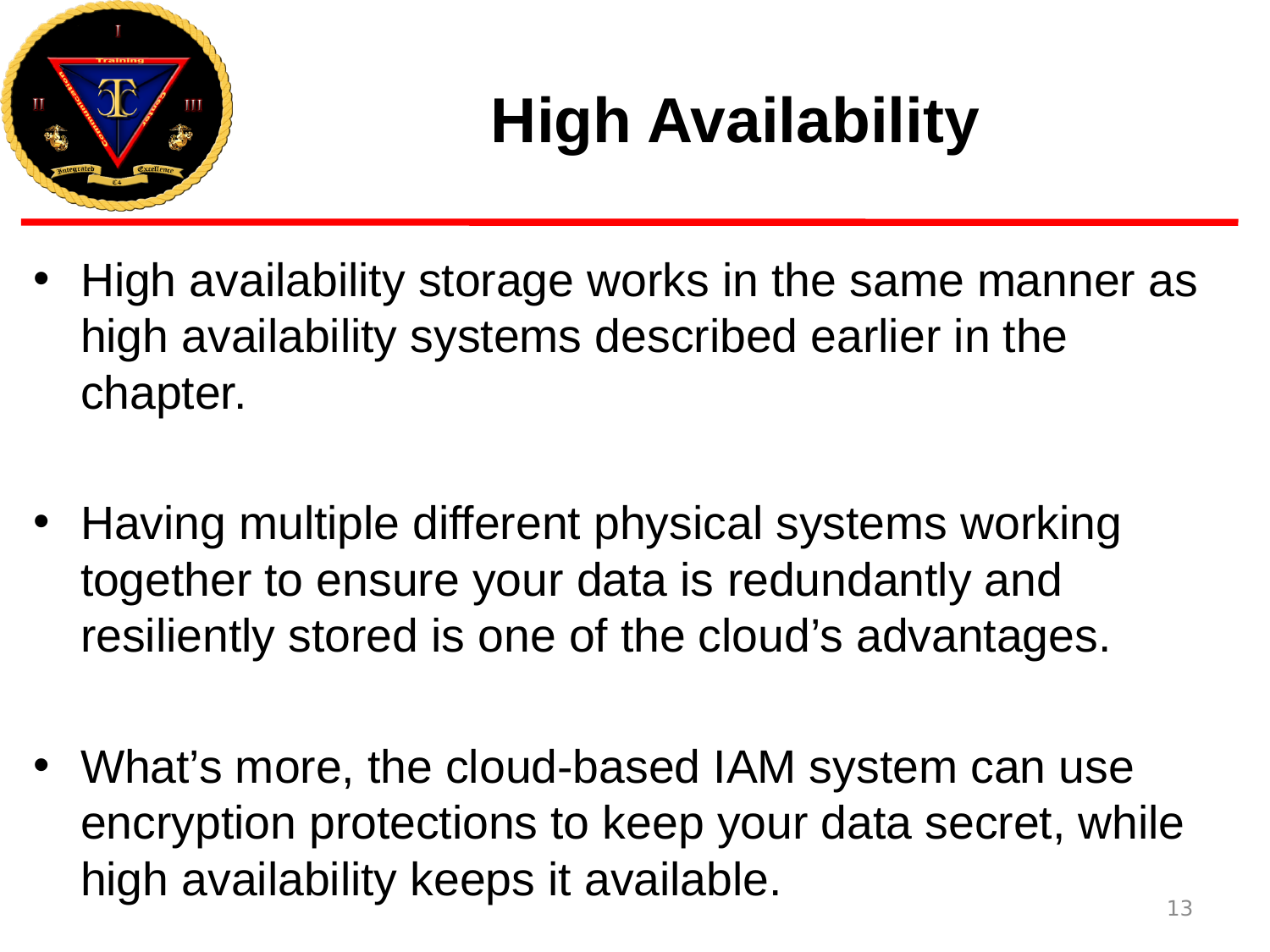

# High Availability
High availability storage works in the same manner as high availability systems described earlier in the chapter.

Having multiple different physical systems working together to ensure your data is redundantly and resiliently stored is one of the cloud’s advantages.

What’s more, the cloud-based IAM system can use encryption protections to keep your data secret, while high availability keeps it available.
13